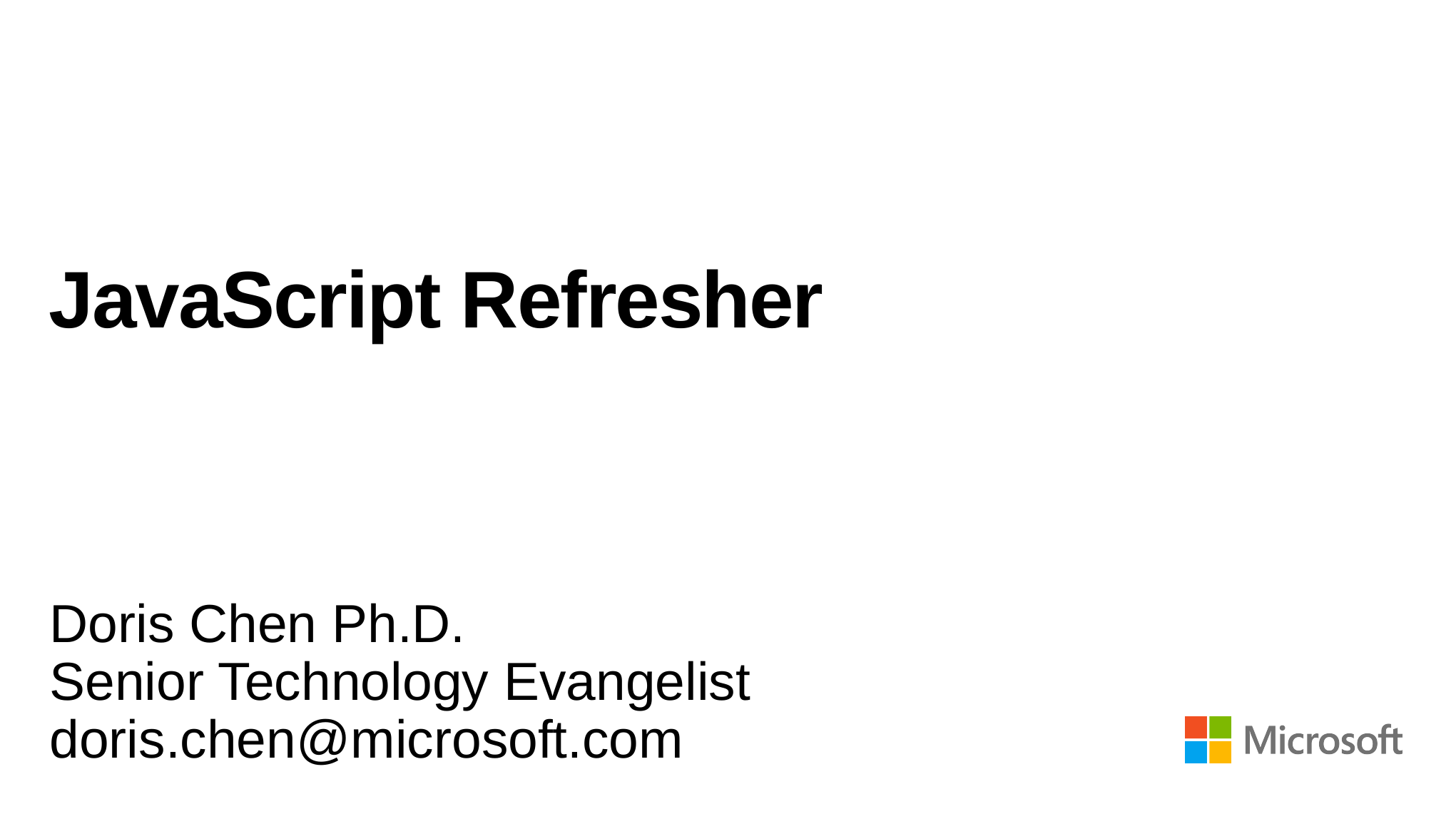

# JavaScript Refresher

Doris Chen Ph.D.
Senior Technology Evangelist
doris.chen@microsoft.com